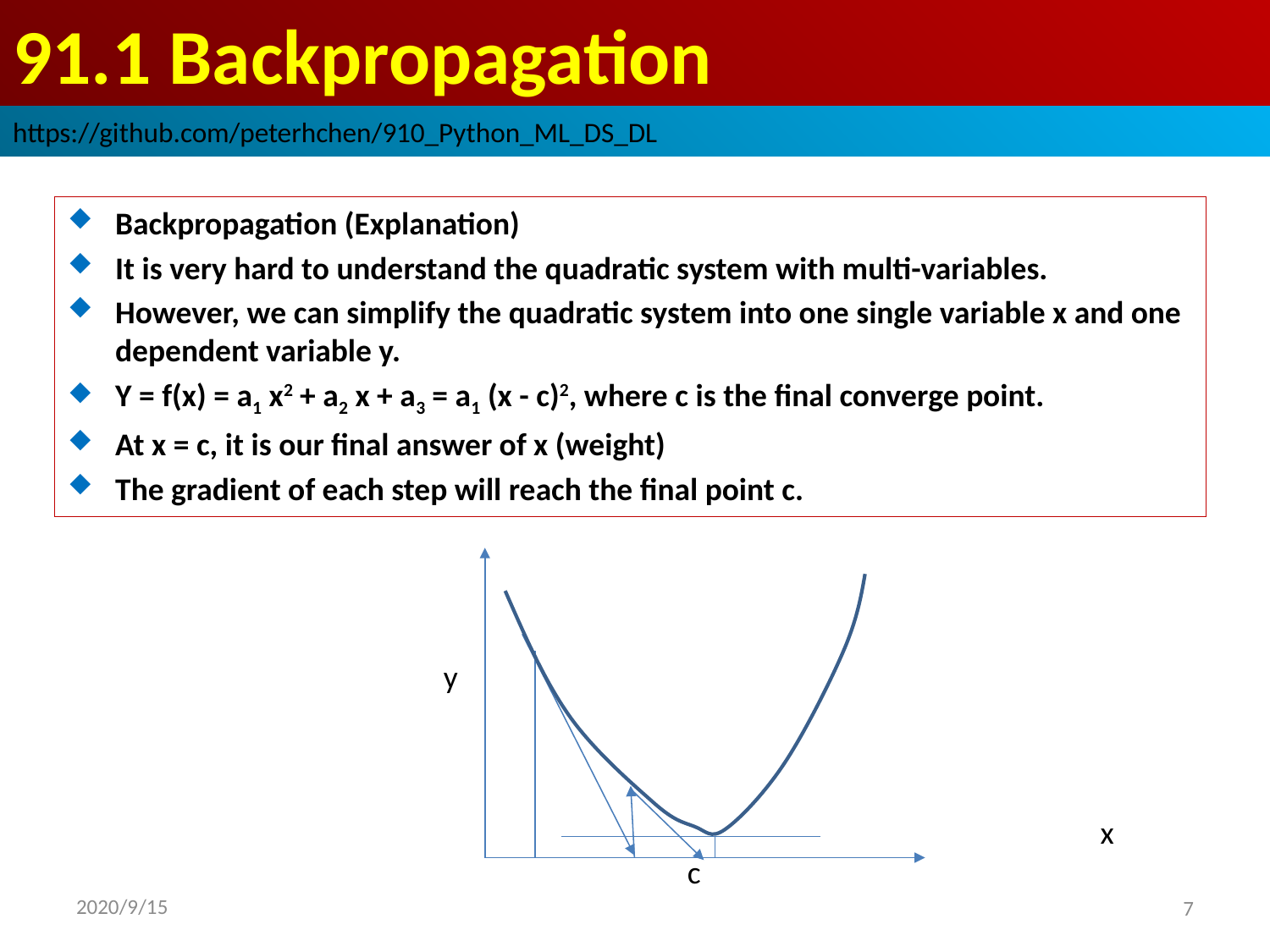

# 91.1 Backpropagation
https://github.com/peterhchen/910_Python_ML_DS_DL
Backpropagation (Explanation)
It is very hard to understand the quadratic system with multi-variables.
However, we can simplify the quadratic system into one single variable x and one dependent variable y.
Y = f(x) = a1 x2 + a2 x + a3 = a1 (x - c)2, where c is the final converge point.
At x = c, it is our final answer of x (weight)
The gradient of each step will reach the final point c.

y
x
c
2020/9/15
7